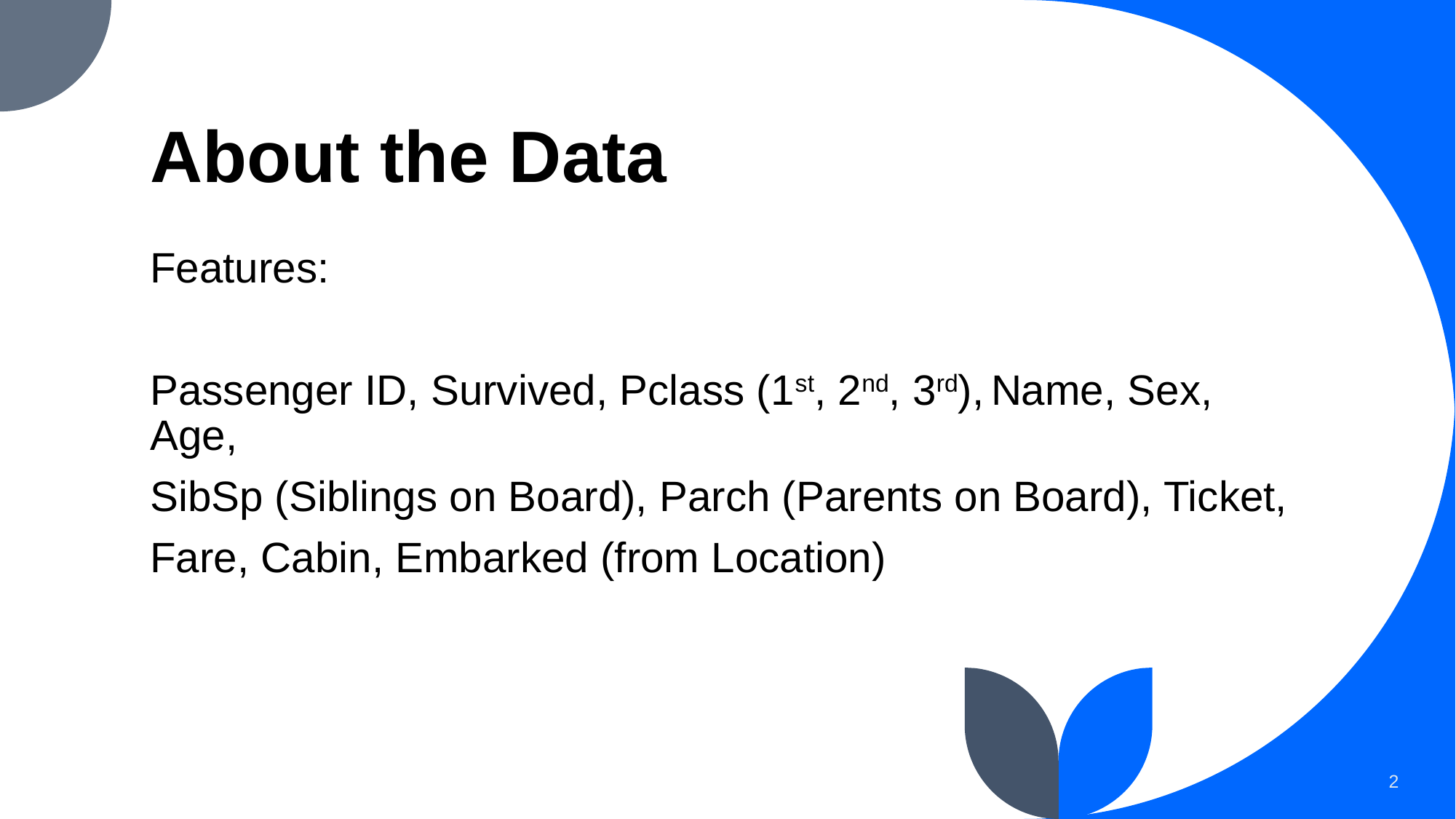

# About the Data
Features:

Passenger ID, Survived, Pclass (1st, 2nd, 3rd), Name, Sex, Age,
SibSp (Siblings on Board), Parch (Parents on Board), Ticket,
Fare, Cabin, Embarked (from Location)
2